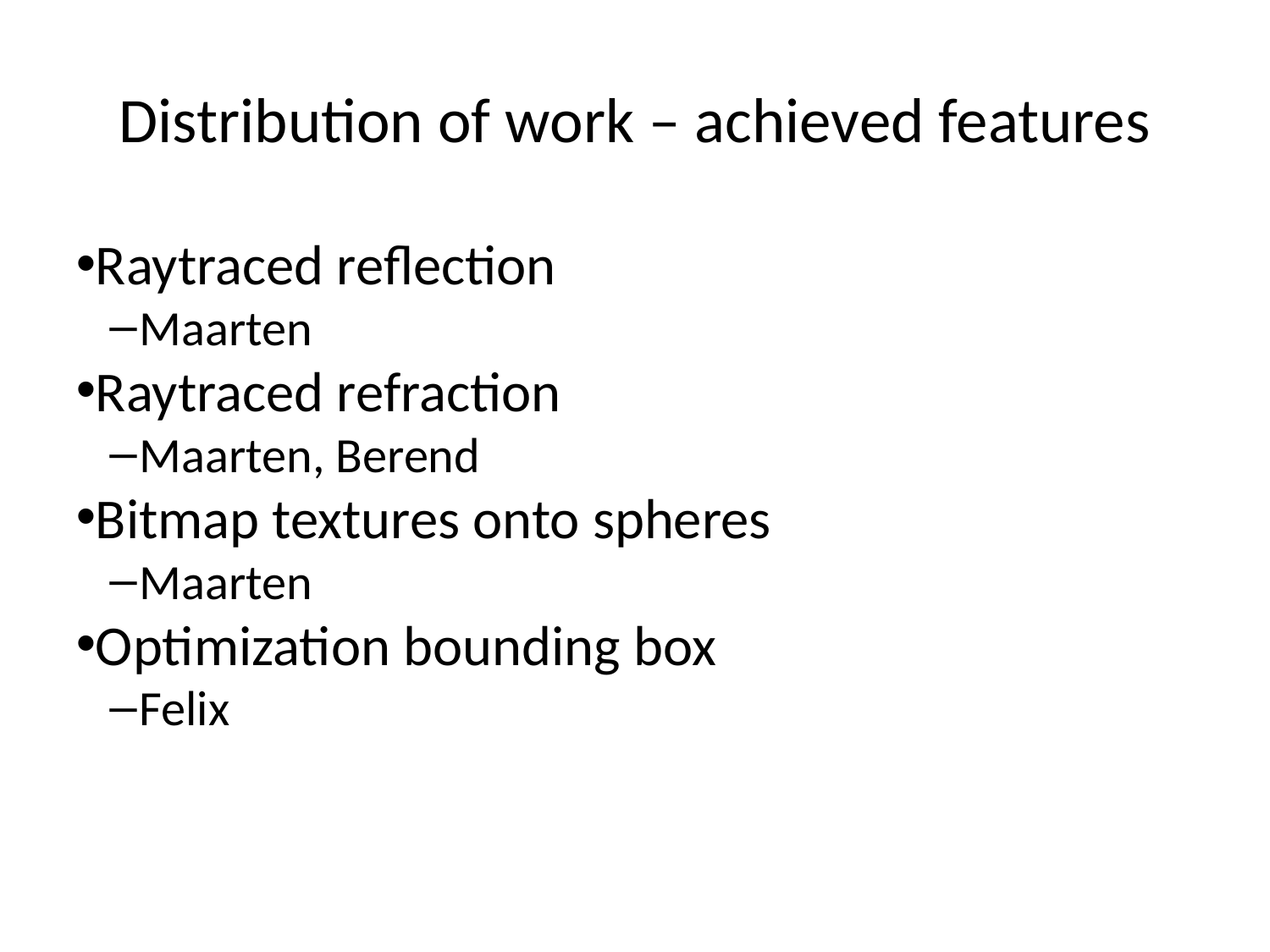

Distribution of work – achieved features
Raytraced reflection
Maarten
Raytraced refraction
Maarten, Berend
Bitmap textures onto spheres
Maarten
Optimization bounding box
Felix